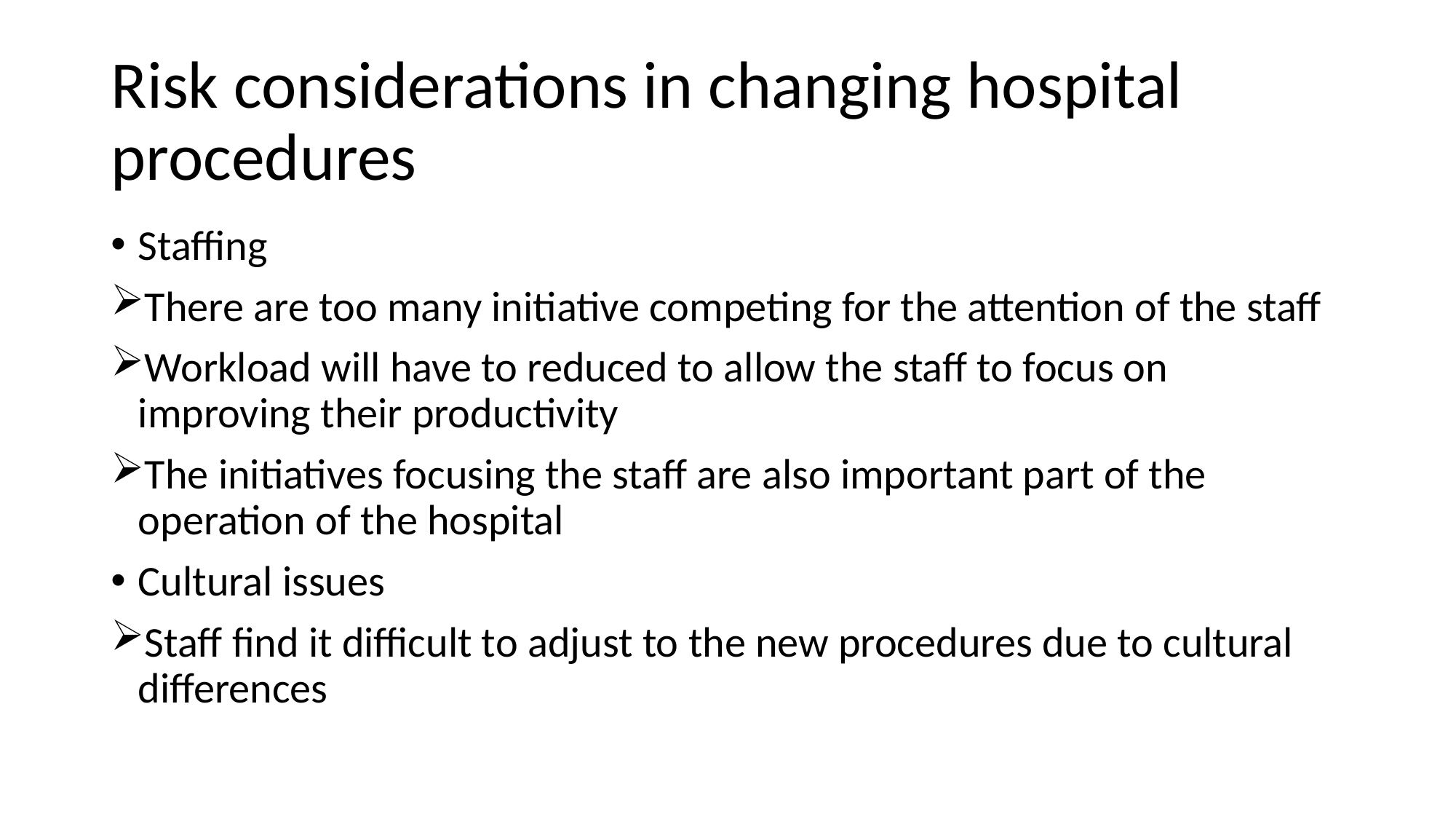

# Risk considerations in changing hospital procedures
Staffing
There are too many initiative competing for the attention of the staff
Workload will have to reduced to allow the staff to focus on improving their productivity
The initiatives focusing the staff are also important part of the operation of the hospital
Cultural issues
Staff find it difficult to adjust to the new procedures due to cultural differences